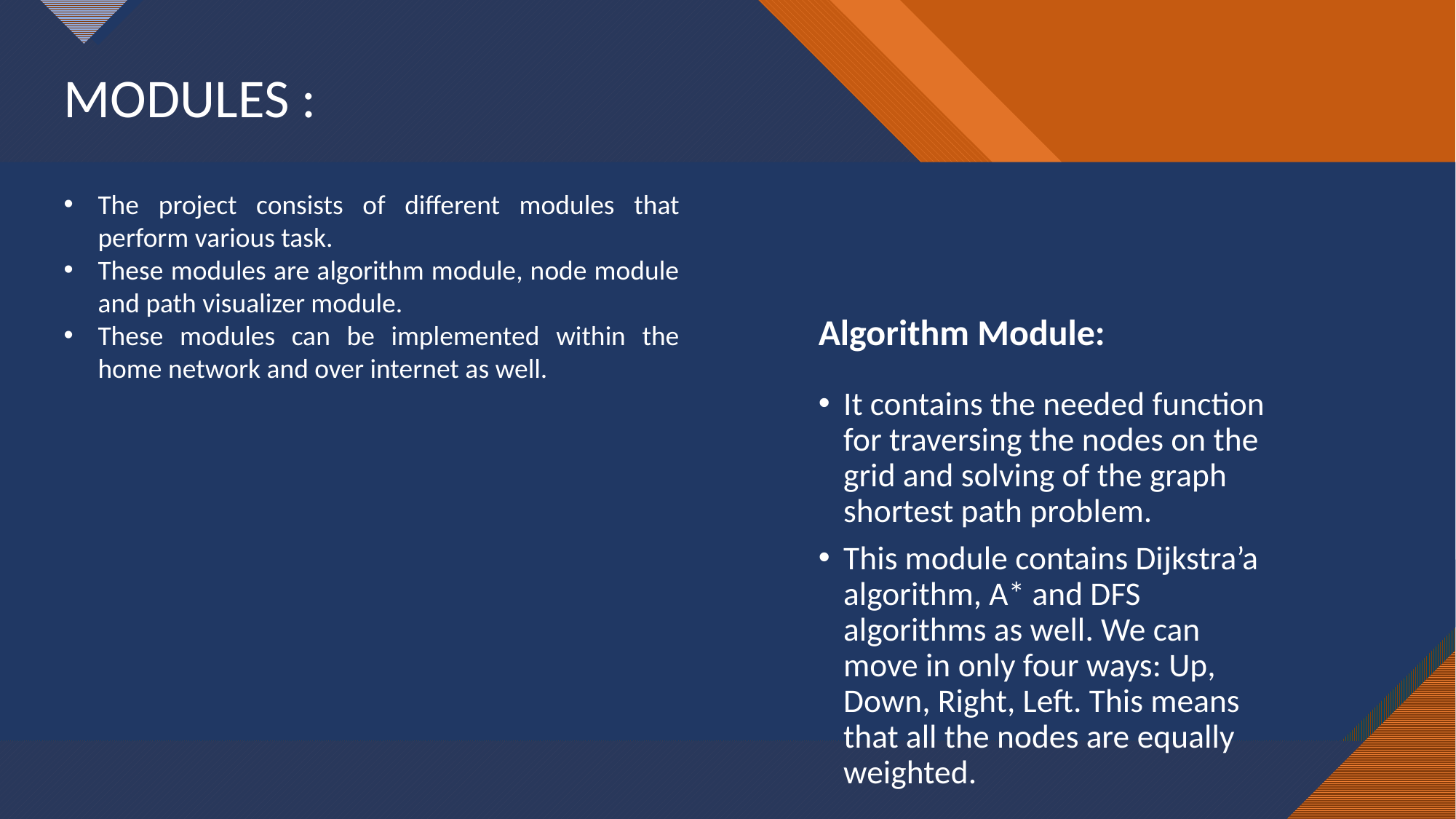

# MODULES :
The project consists of different modules that perform various task.
These modules are algorithm module, node module and path visualizer module.
These modules can be implemented within the home network and over internet as well.
Algorithm Module:
It contains the needed function for traversing the nodes on the grid and solving of the graph shortest path problem.
This module contains Dijkstra’a algorithm, A* and DFS algorithms as well. We can move in only four ways: Up, Down, Right, Left. This means that all the nodes are equally weighted.
7